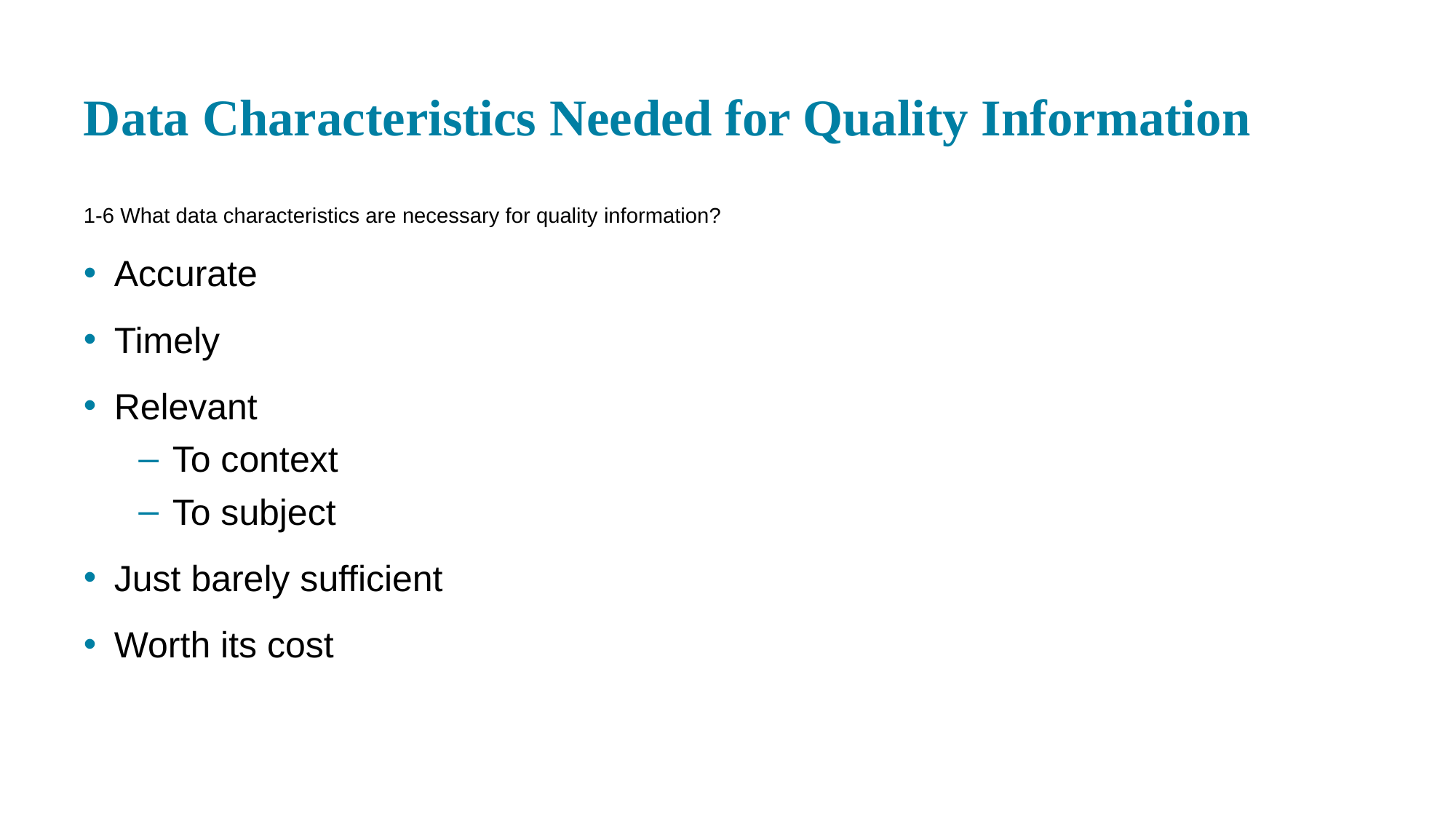

# Data Characteristics Needed for Quality Information
1-6 What data characteristics are necessary for quality information?
Accurate
Timely
Relevant
To context
To subject
Just barely sufficient
Worth its cost